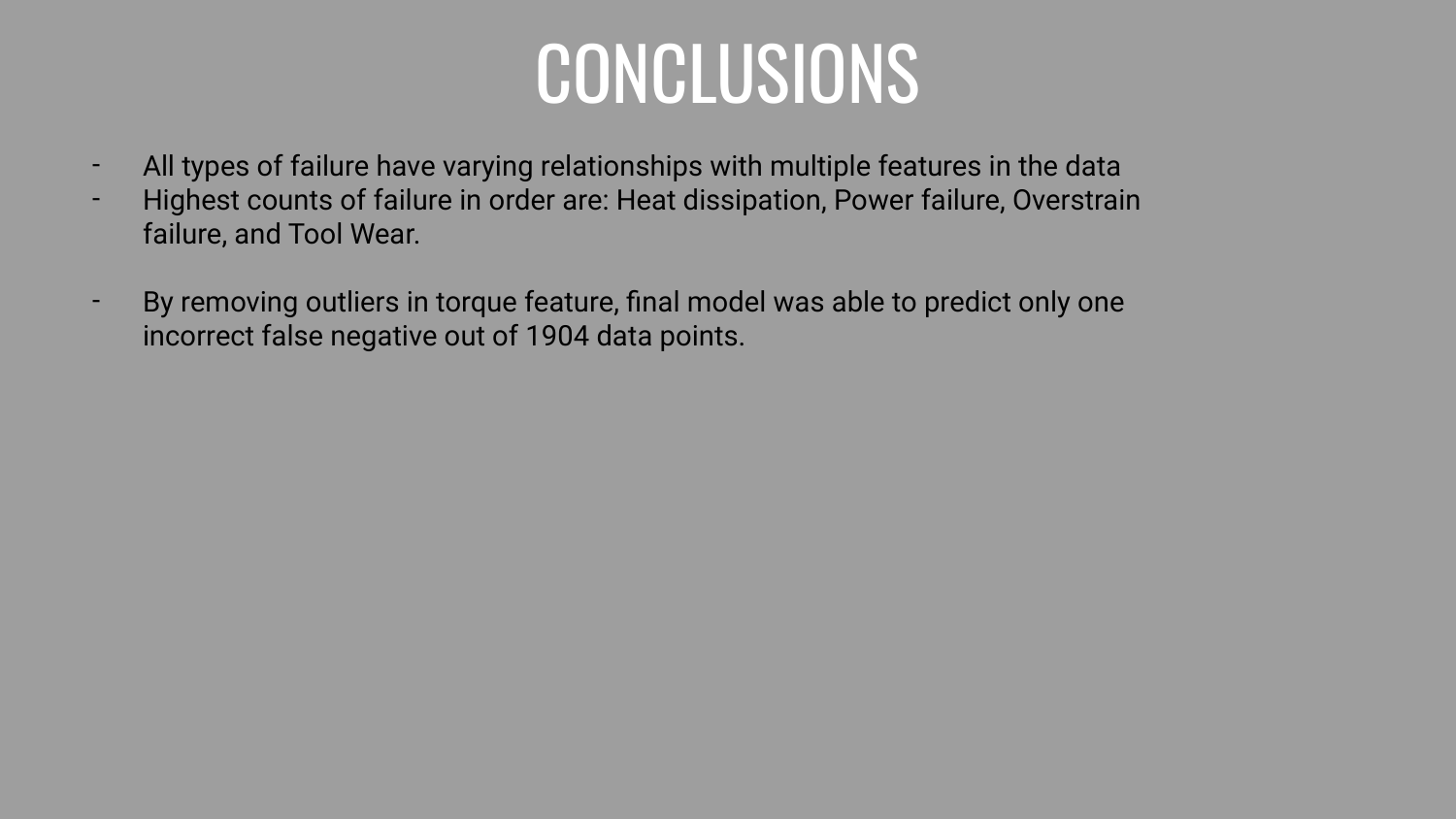

# CONCLUSIONS
All types of failure have varying relationships with multiple features in the data
Highest counts of failure in order are: Heat dissipation, Power failure, Overstrain failure, and Tool Wear.

By removing outliers in torque feature, final model was able to predict only one incorrect false negative out of 1904 data points.